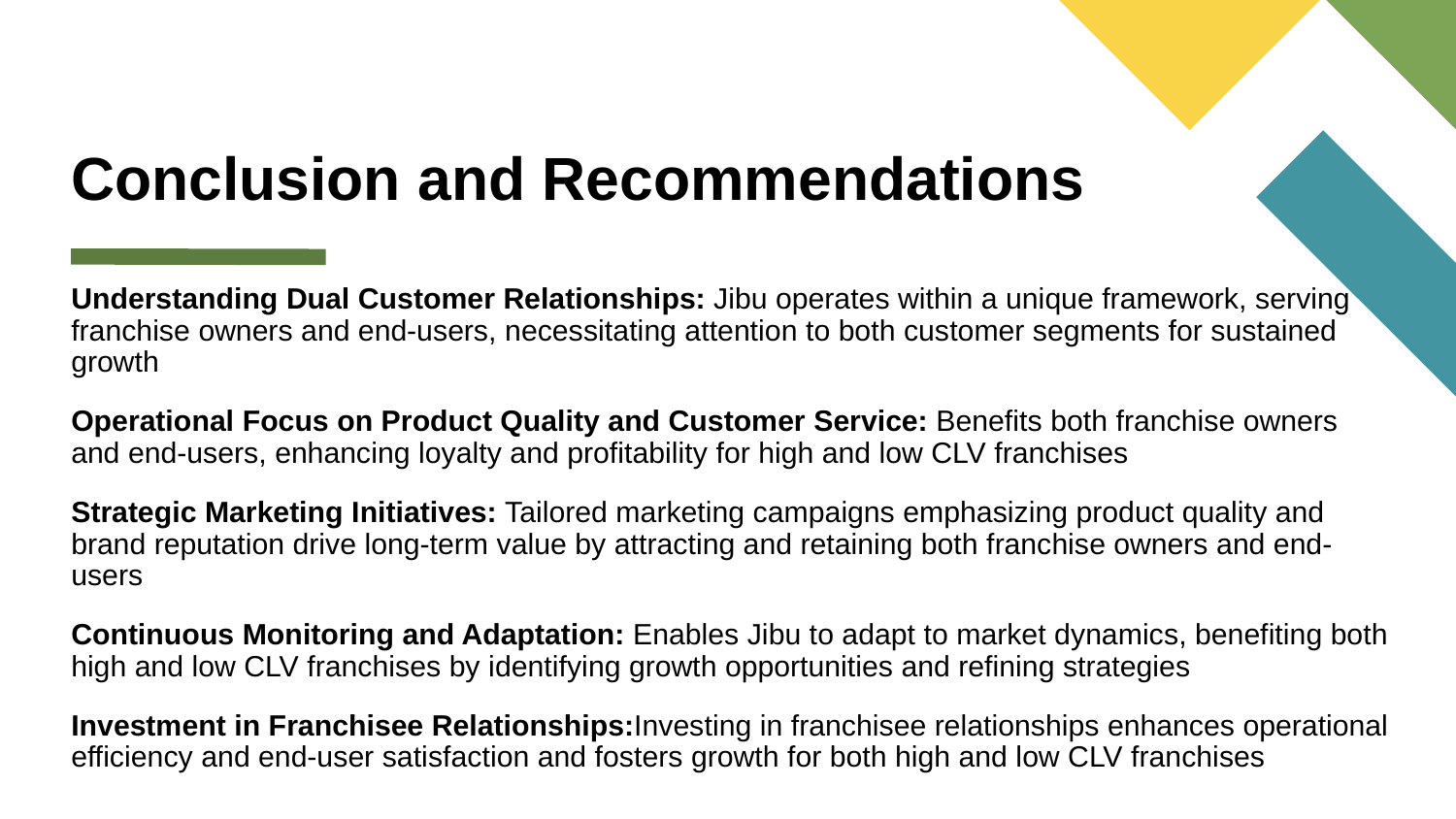

# Conclusion and Recommendations
Understanding Dual Customer Relationships: Jibu operates within a unique framework, serving franchise owners and end-users, necessitating attention to both customer segments for sustained growth
Operational Focus on Product Quality and Customer Service: Benefits both franchise owners and end-users, enhancing loyalty and profitability for high and low CLV franchises
Strategic Marketing Initiatives: Tailored marketing campaigns emphasizing product quality and brand reputation drive long-term value by attracting and retaining both franchise owners and end-users
Continuous Monitoring and Adaptation: Enables Jibu to adapt to market dynamics, benefiting both high and low CLV franchises by identifying growth opportunities and refining strategies
Investment in Franchisee Relationships:Investing in franchisee relationships enhances operational efficiency and end-user satisfaction and fosters growth for both high and low CLV franchises